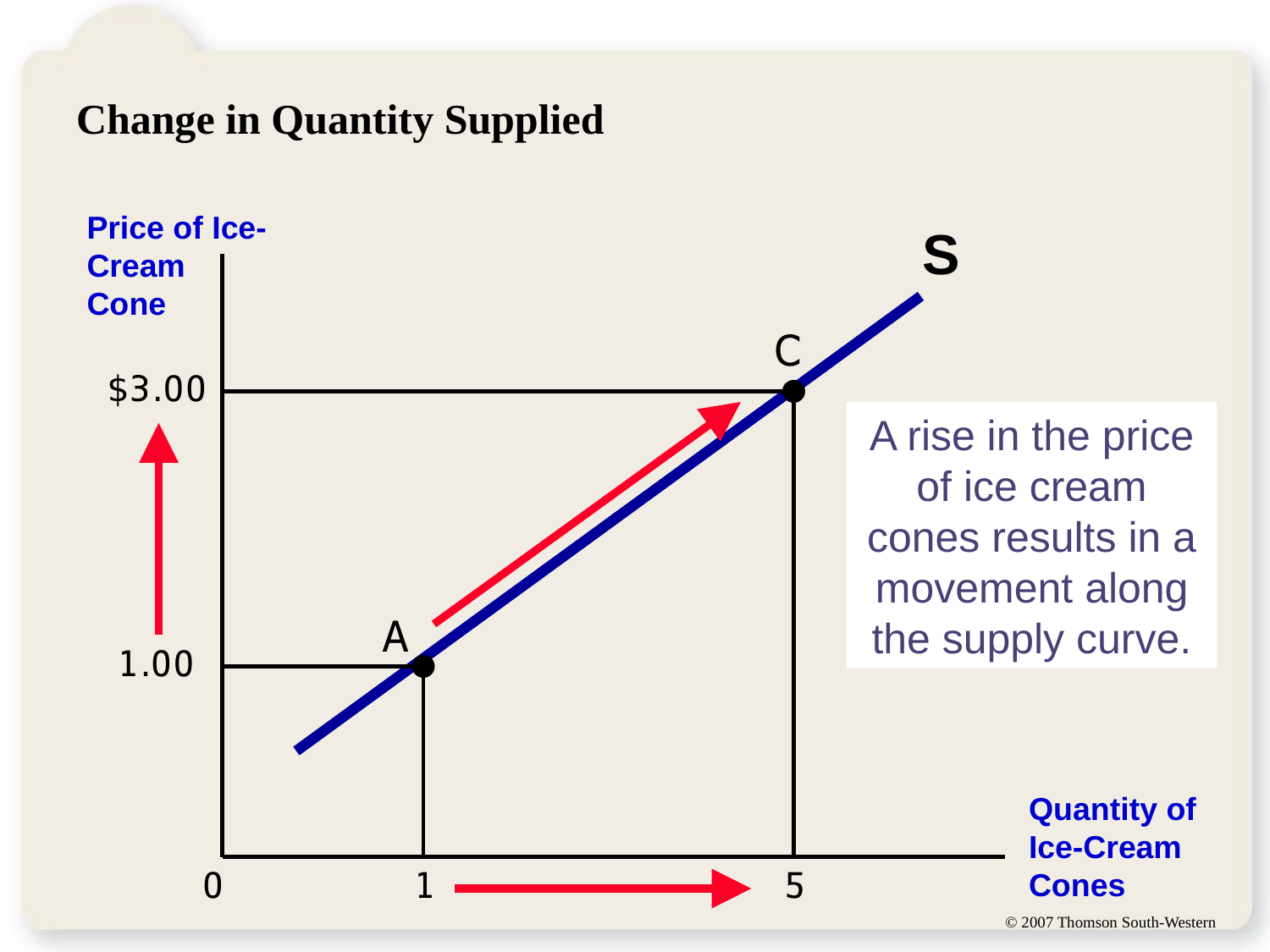

# Change in Quantity Supplied
Price of Ice-Cream Cone
S
C
$3.00

A rise in the price of ice cream cones results in a movement along the supply curve.
A
 1.00

Quantity of Ice-Cream Cones
0
1
 5